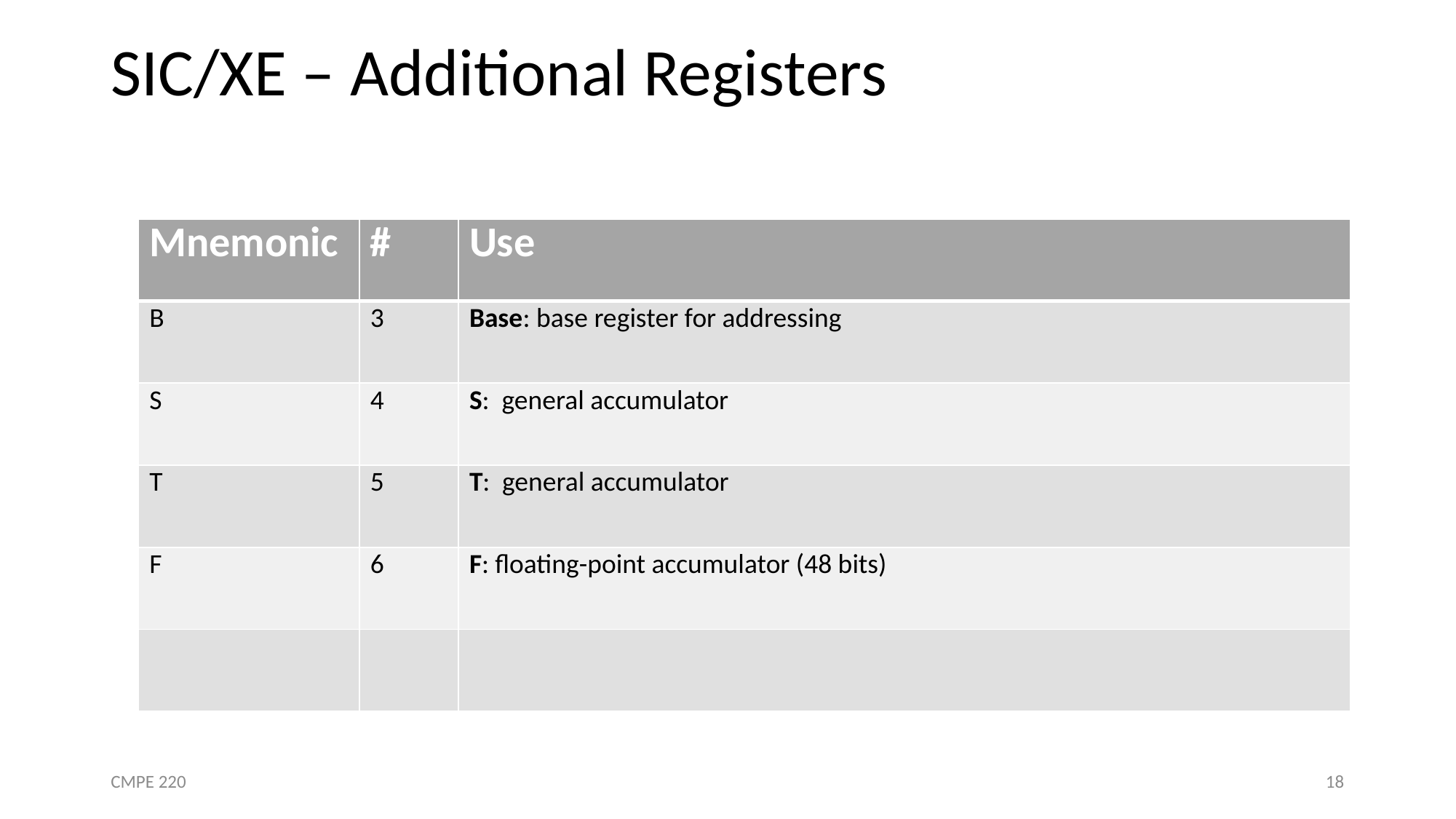

# SIC/XE – Additional Registers

| Mnemonic | # | Use |
| --- | --- | --- |
| B | 3 | Base: base register for addressing |
| S | 4 | S: general accumulator |
| T | 5 | T: general accumulator |
| F | 6 | F: floating-point accumulator (48 bits) |
|  |  |  |
CMPE 220
18